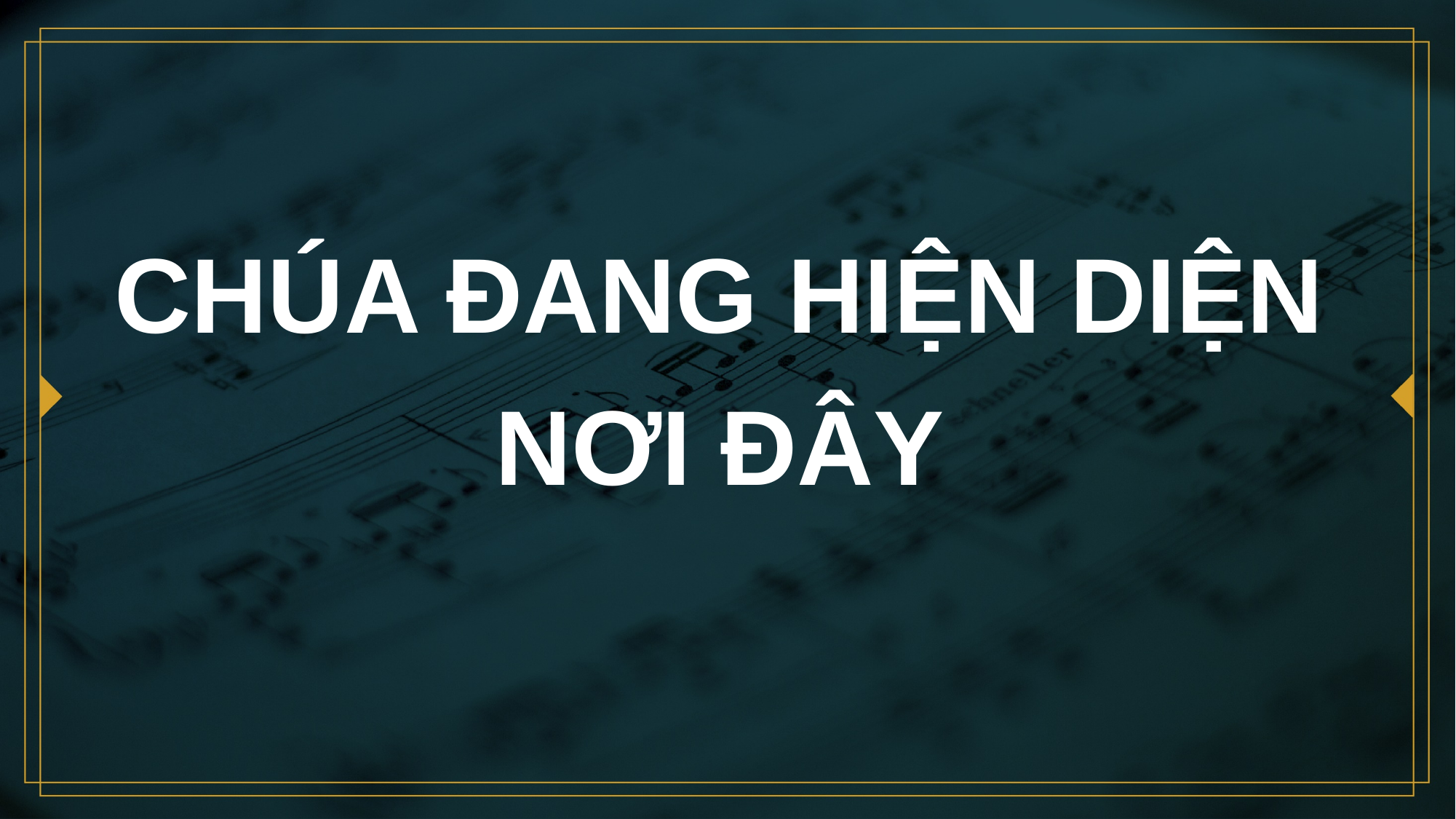

# CHÚA ĐANG HIỆN DIỆN NƠI ĐÂY